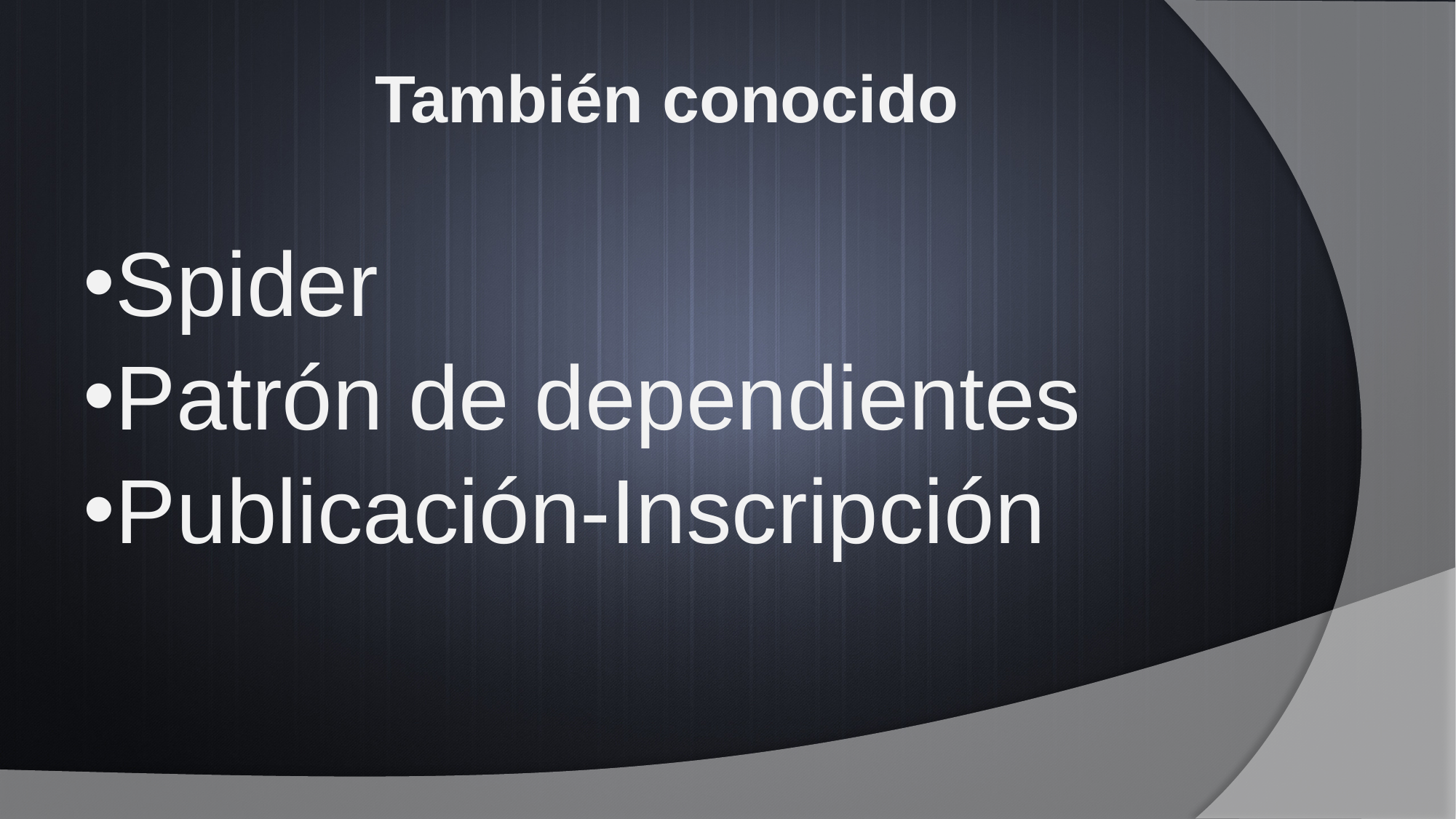

# También conocido
Spider
Patrón de dependientes
Publicación-Inscripción